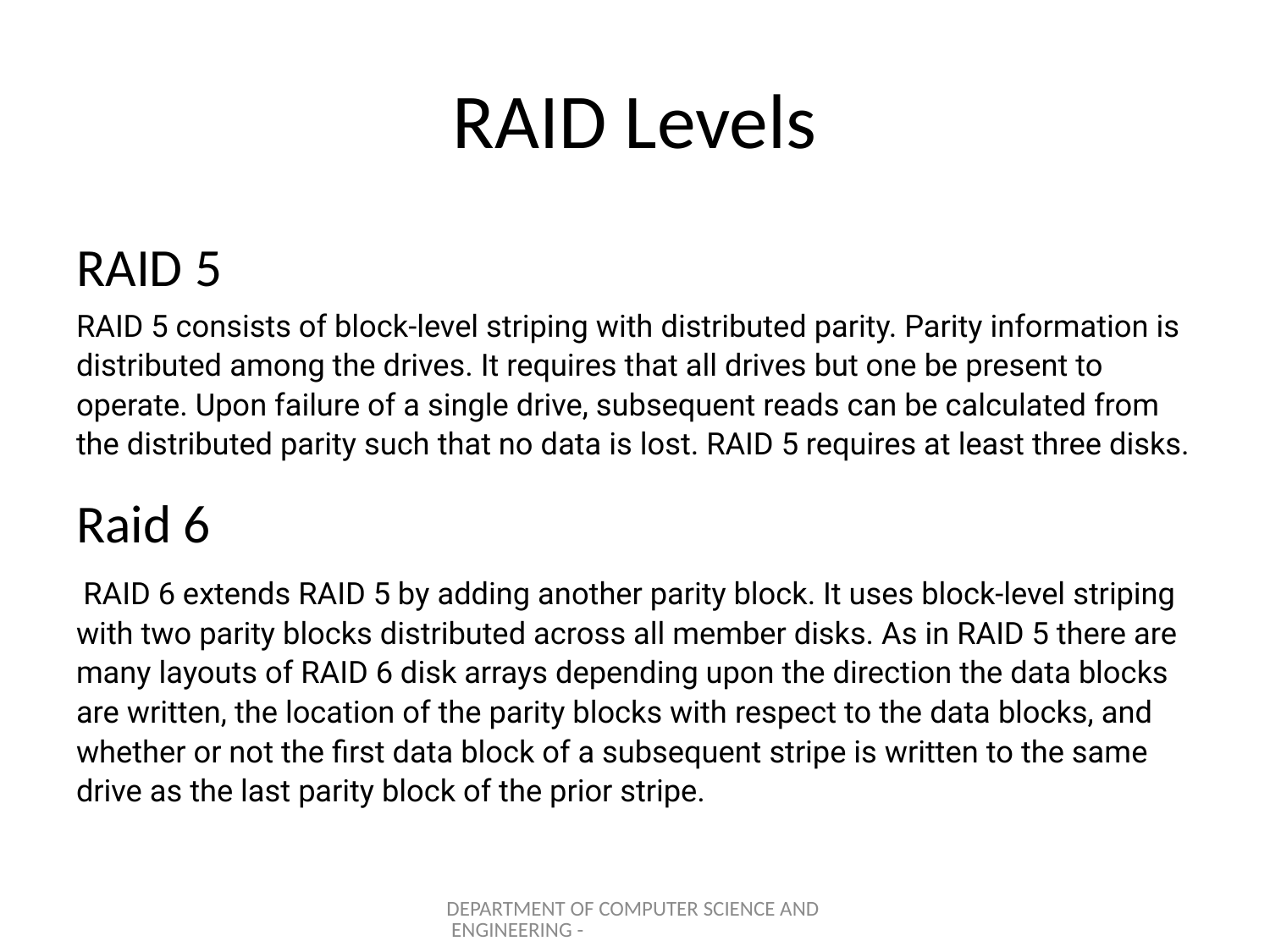

# RAID Levels
RAID 5
RAID 5 consists of block-level striping with distributed parity. Parity information is distributed among the drives. It requires that all drives but one be present to operate. Upon failure of a single drive, subsequent reads can be calculated from the distributed parity such that no data is lost. RAID 5 requires at least three disks.
Raid 6
 RAID 6 extends RAID 5 by adding another parity block. It uses block-level striping with two parity blocks distributed across all member disks. As in RAID 5 there are many layouts of RAID 6 disk arrays depending upon the direction the data blocks are written, the location of the parity blocks with respect to the data blocks, and whether or not the first data block of a subsequent stripe is written to the same drive as the last parity block of the prior stripe.

DEPARTMENT OF COMPUTER SCIENCE AND ENGINEERING -